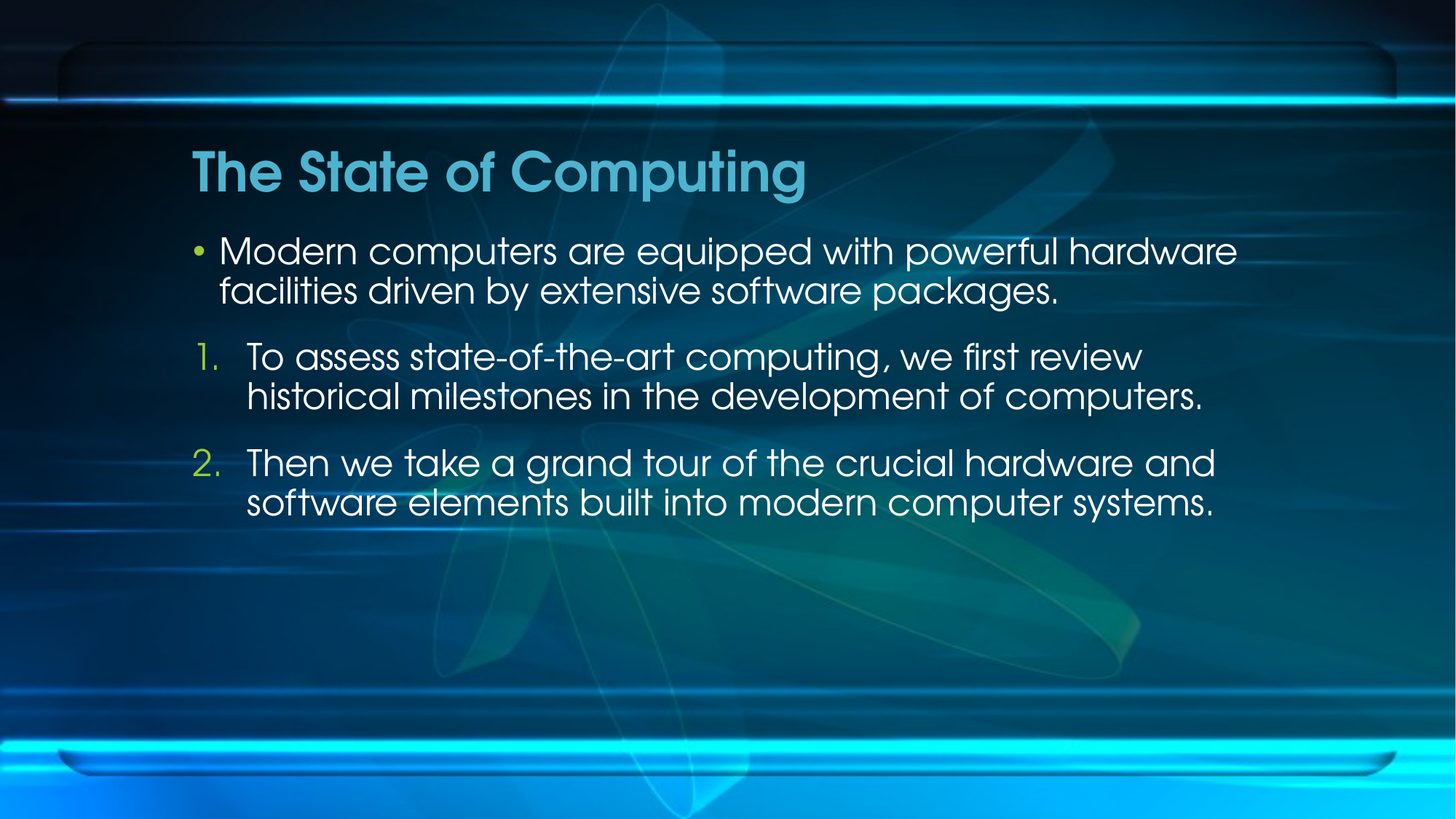

# The State of Computing
Modern computers are equipped with powerful hardware facilities driven by extensive software packages.
To assess state-of-the-art computing, we first review historical milestones in the development of computers.
Then we take a grand tour of the crucial hardware and software elements built into modern computer systems.